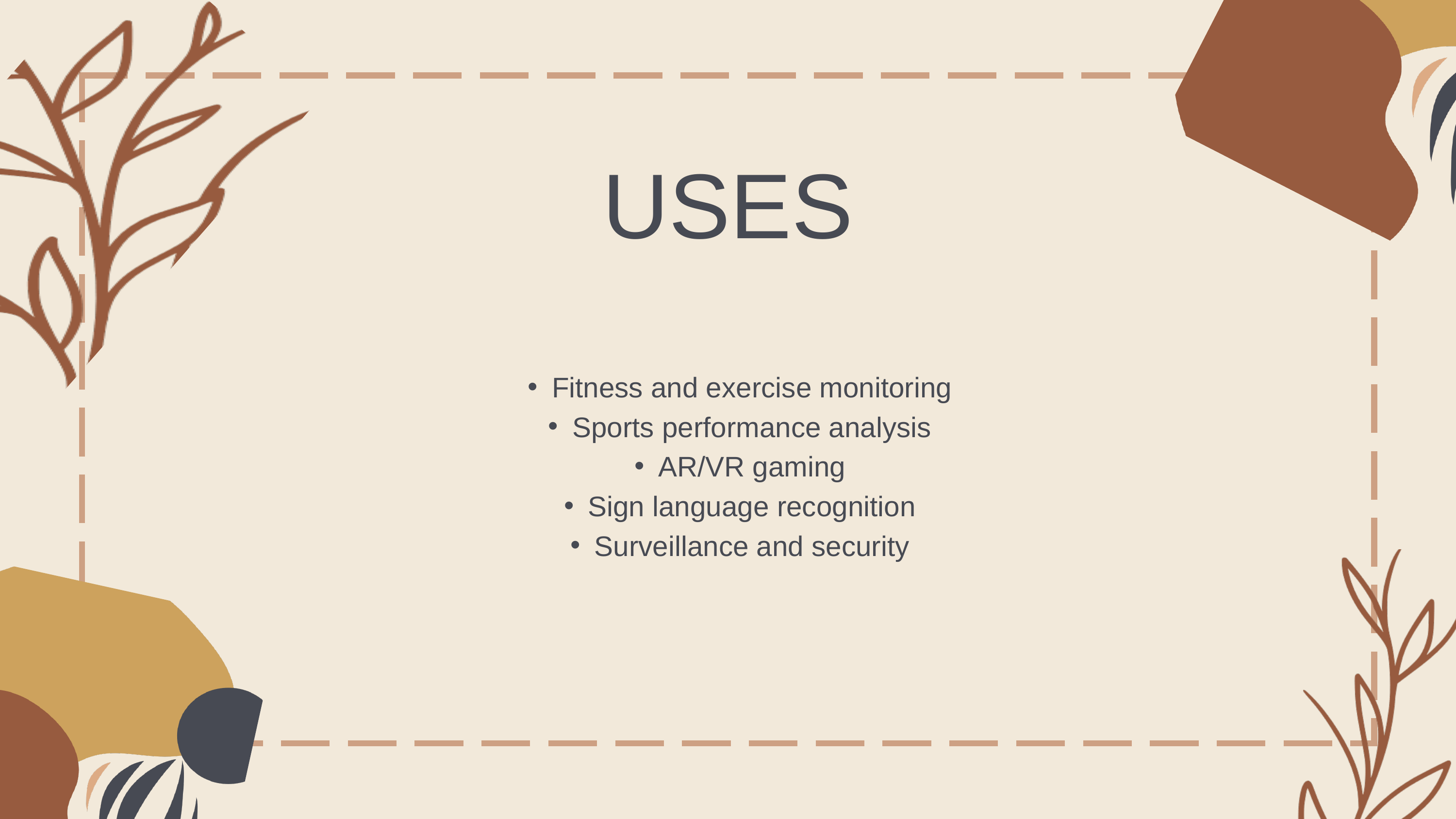

USES
Fitness and exercise monitoring
Sports performance analysis
AR/VR gaming
Sign language recognition
Surveillance and security